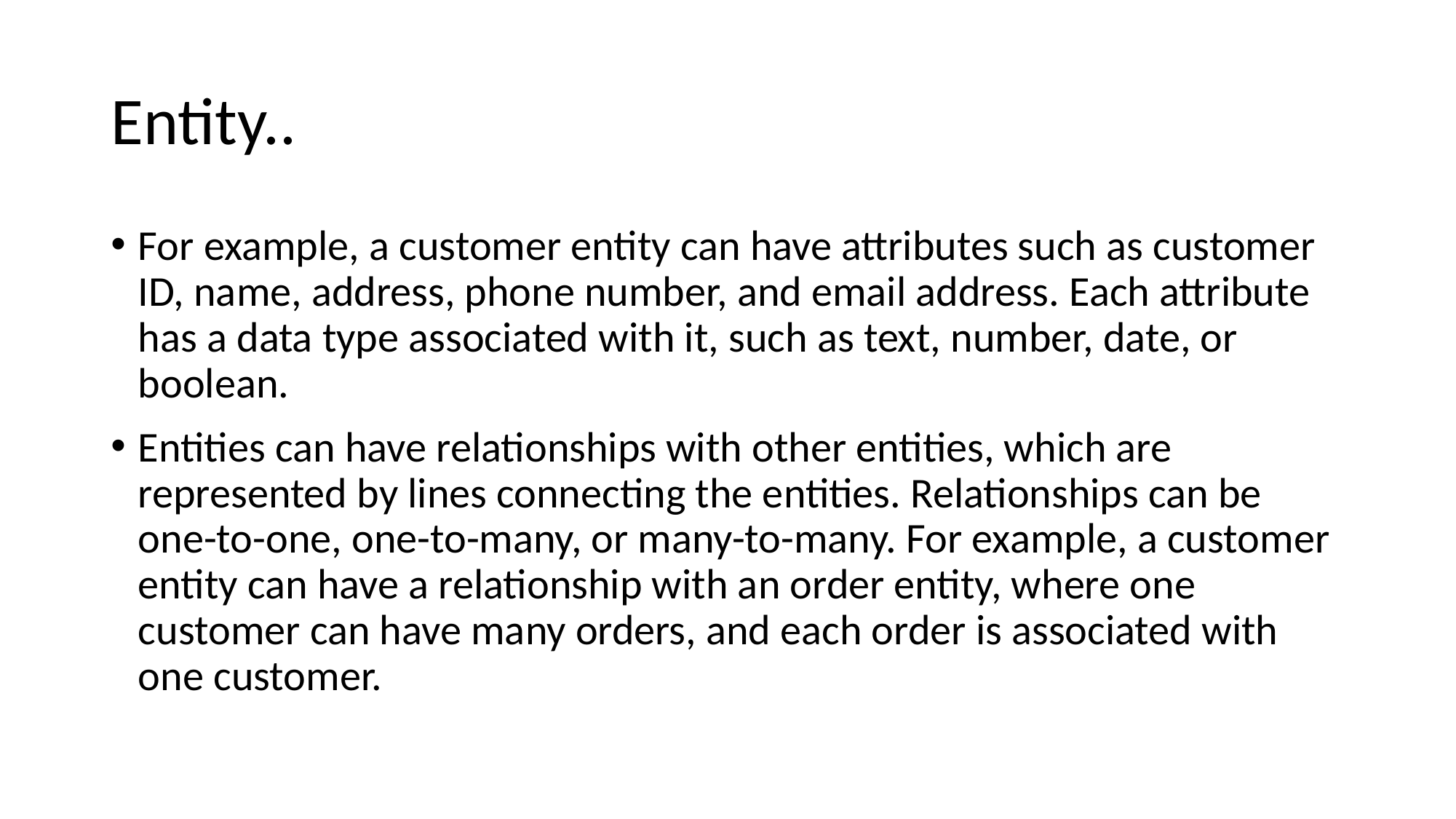

# Entity..
For example, a customer entity can have attributes such as customer ID, name, address, phone number, and email address. Each attribute has a data type associated with it, such as text, number, date, or boolean.
Entities can have relationships with other entities, which are represented by lines connecting the entities. Relationships can be one-to-one, one-to-many, or many-to-many. For example, a customer entity can have a relationship with an order entity, where one customer can have many orders, and each order is associated with one customer.